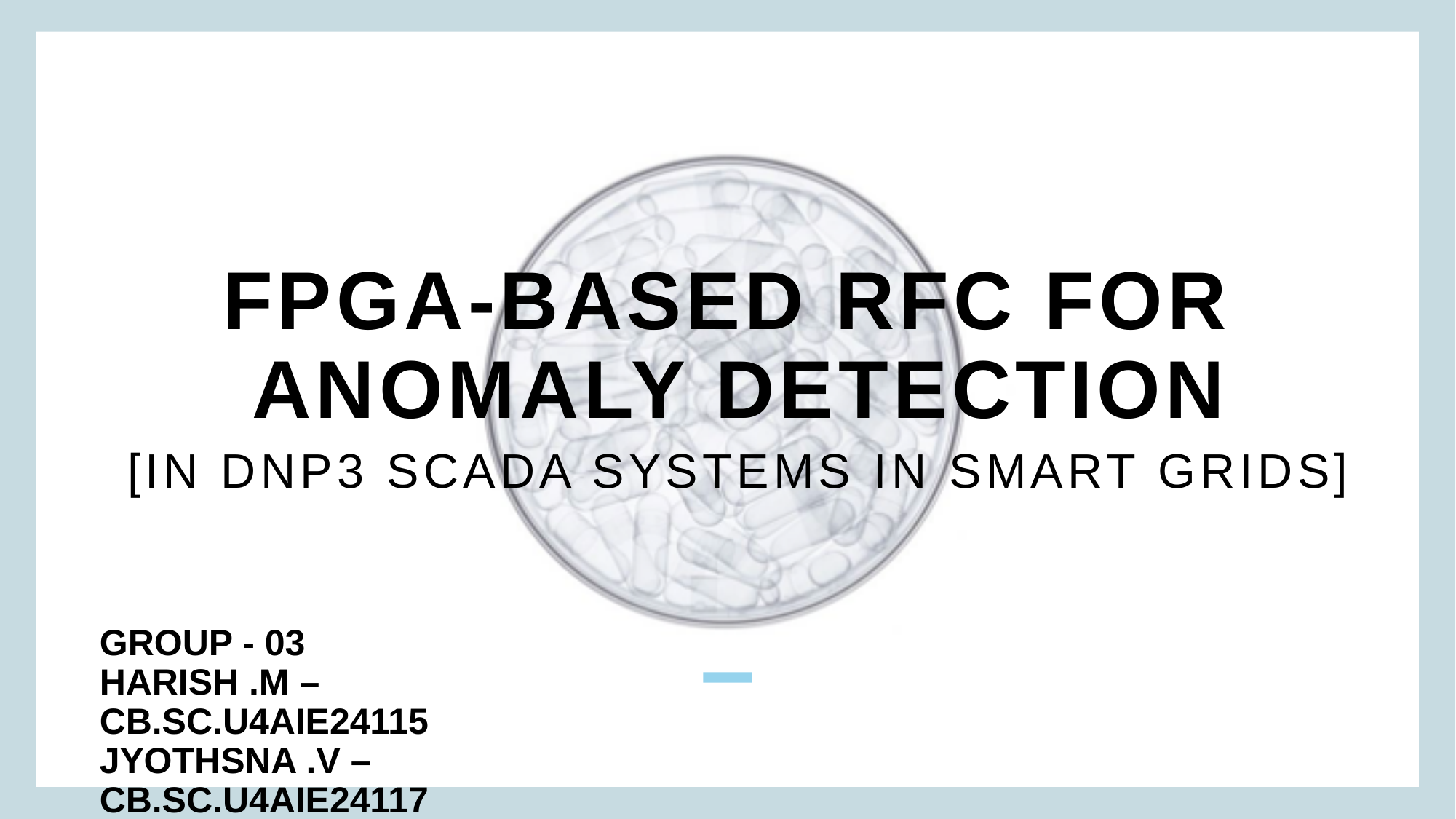

# FPGA-BASED Rfc FOR  ANOMALY DETECTION  [IN DNP3 SCADA SYSTEMS IN SMART GRIDS]

GROUP - 03
HARISH .M – cb.sc.u4aie24115
JYOTHSNA .V – cb.sc.u4aie24117